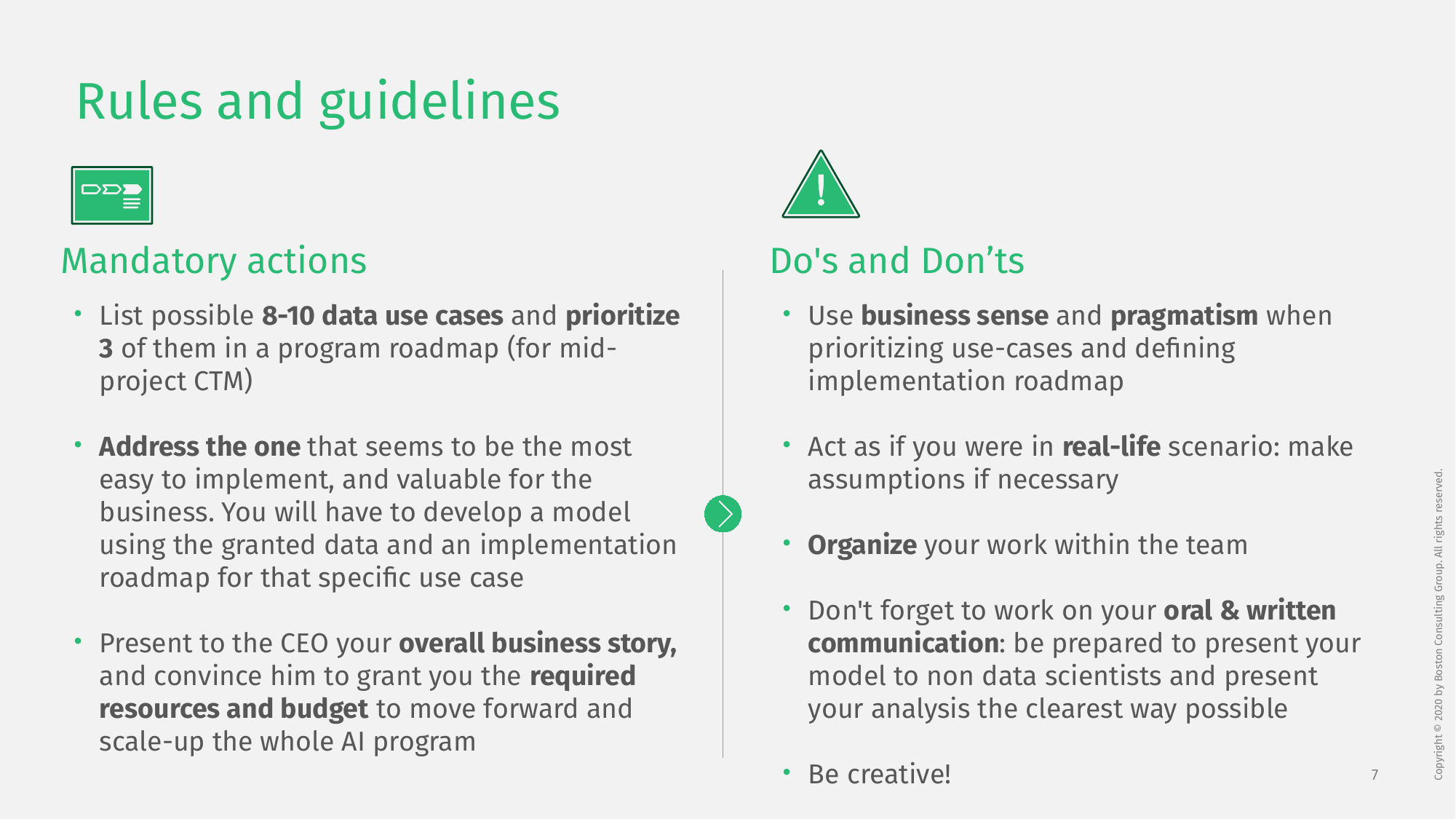

# Rules and guidelines

Mandatory actions
Do's and Don’ts

List possible 8-10 data use cases and prioritize 3 of them in a program roadmap (for mid-project CTM)

Address the one that seems to be the most easy to implement, and valuable for the business. You will have to develop a model using the granted data and an implementation roadmap for that specific use case

Present to the CEO your overall business story, and convince him to grant you the required resources and budget to move forward and scale-up the whole AI program
Use business sense and pragmatism when prioritizing use-cases and defining implementation roadmap

Act as if you were in real-life scenario: make assumptions if necessary

Organize your work within the team

Don't forget to work on your oral & written communication: be prepared to present your model to non data scientists and present your analysis the clearest way possible

Be creative!